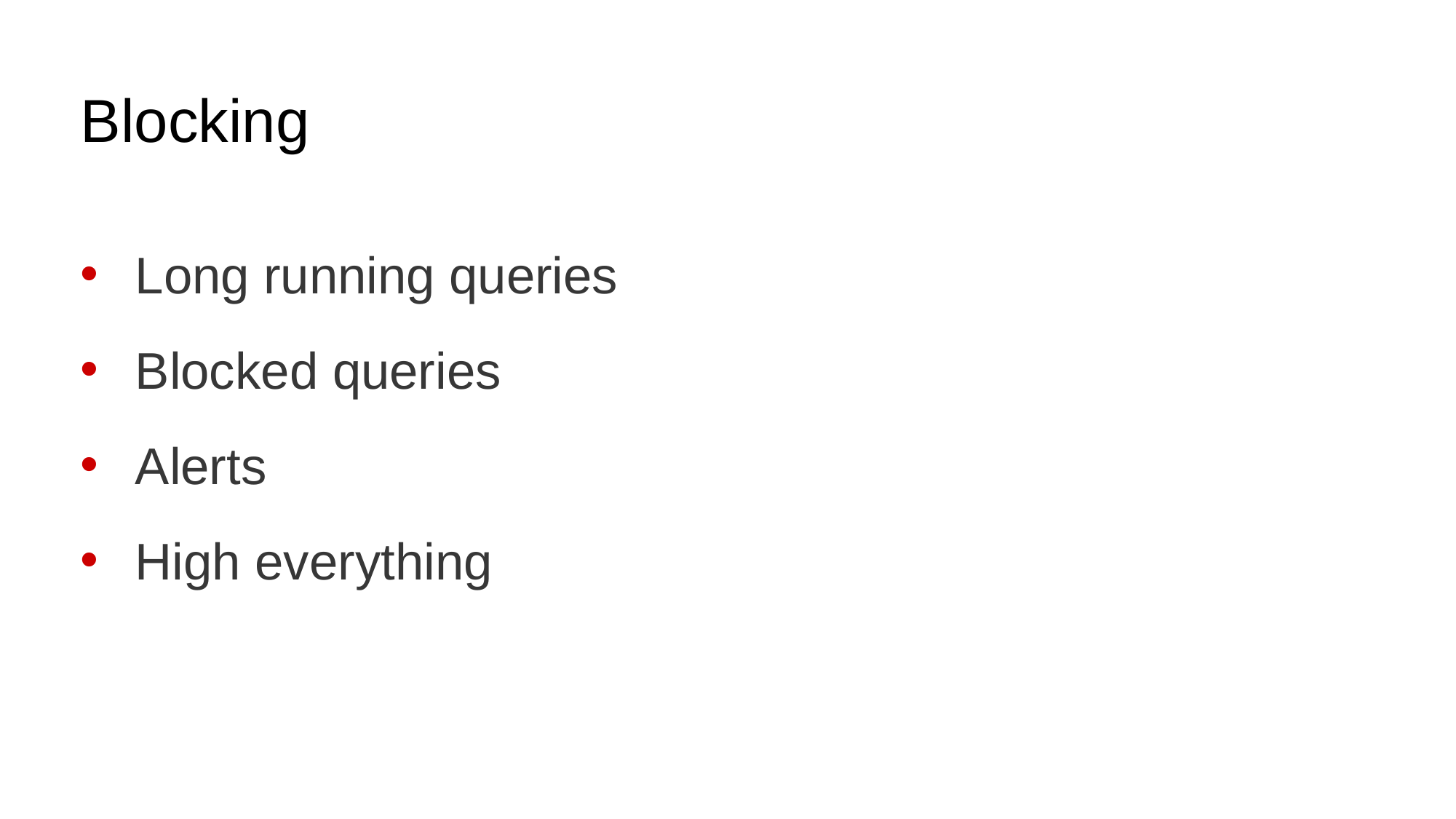

# Blocking
Long running queries
Blocked queries
Alerts
High everything